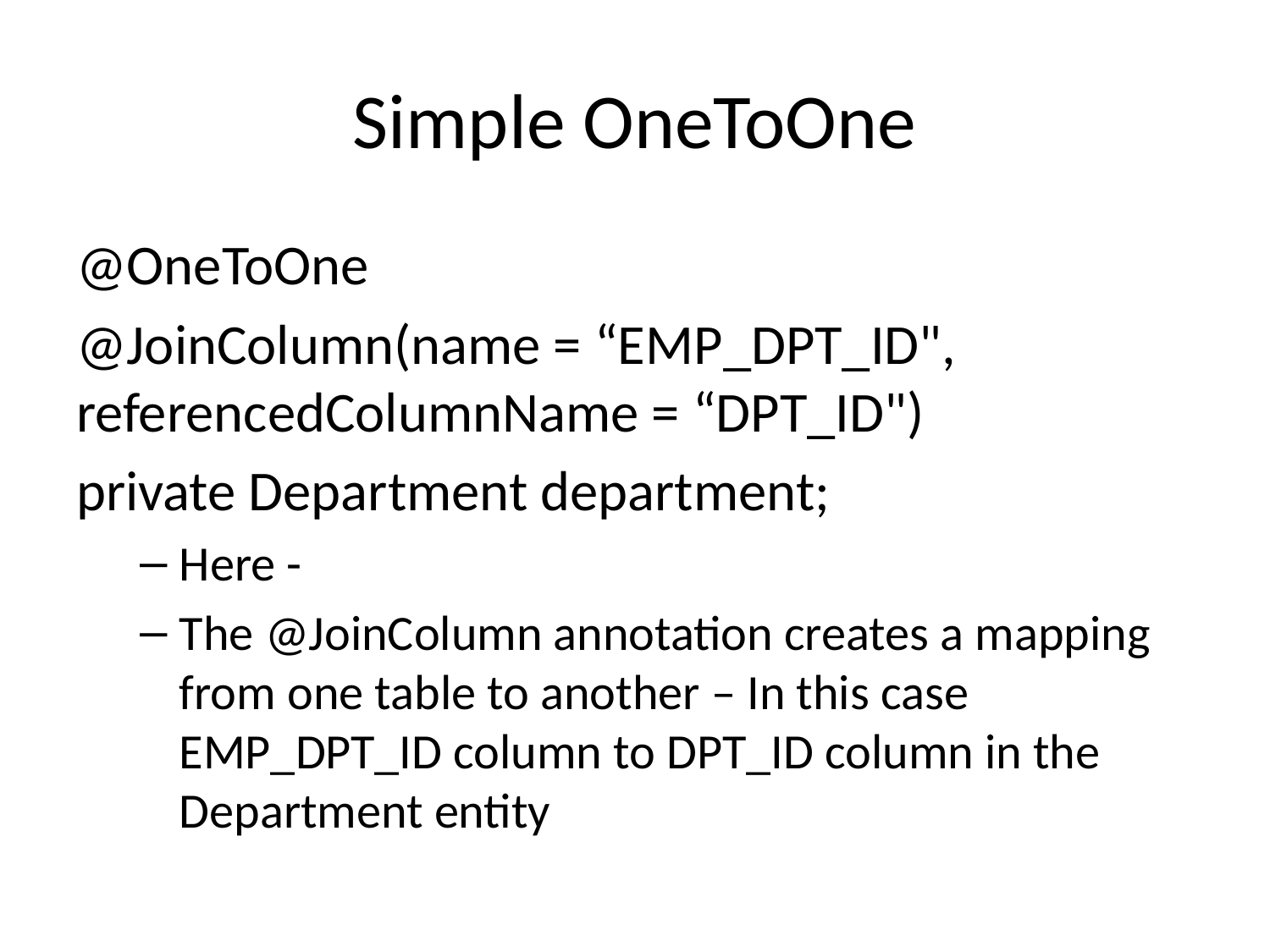

# Simple OneToOne
@OneToOne
@JoinColumn(name = “EMP_DPT_ID", referencedColumnName = “DPT_ID")
private Department department;
Here -
The @JoinColumn annotation creates a mapping from one table to another – In this case EMP_DPT_ID column to DPT_ID column in the Department entity